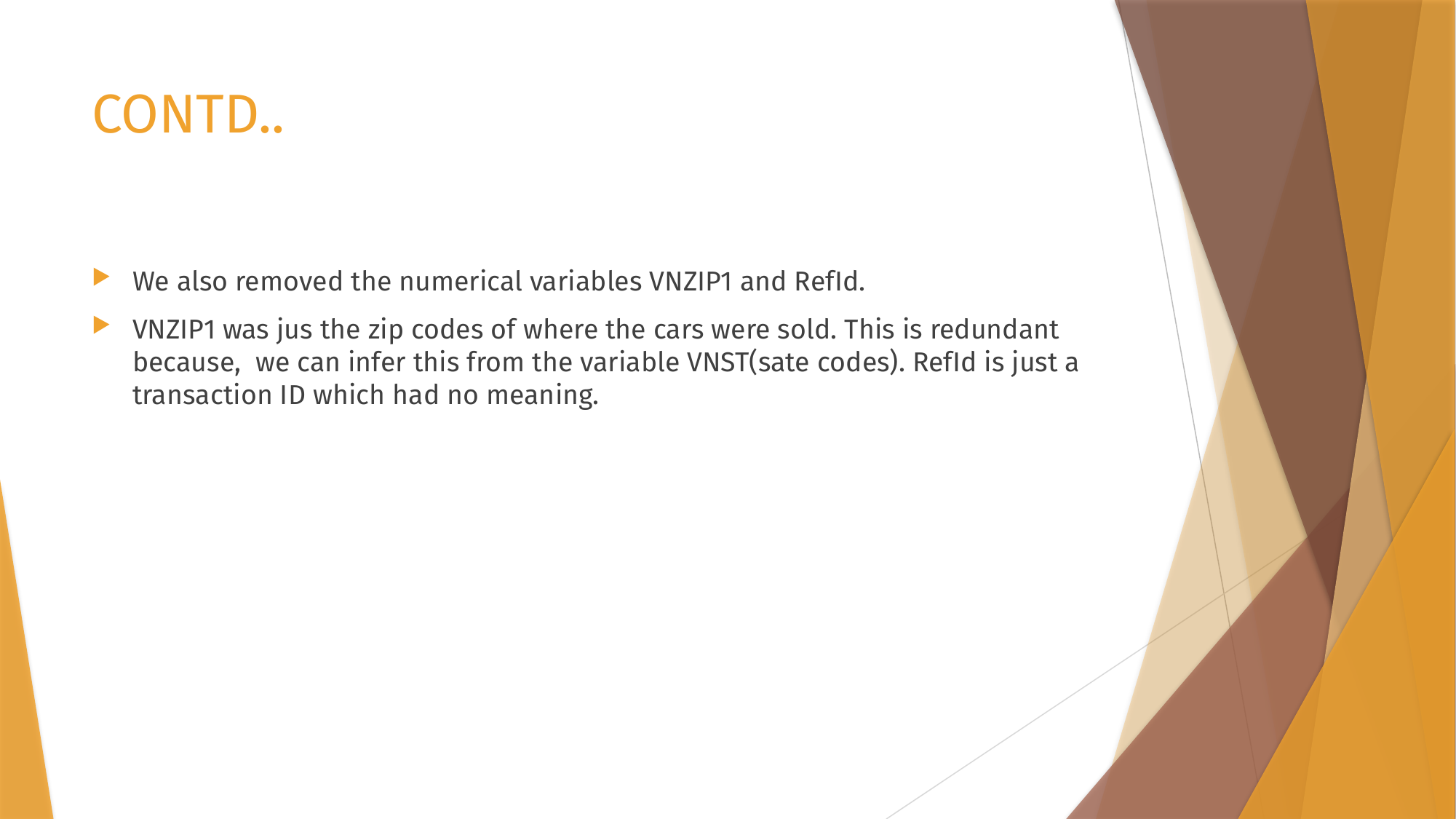

# CONTD..
We also removed the numerical variables VNZIP1 and RefId.
VNZIP1 was jus the zip codes of where the cars were sold. This is redundant because,  we can infer this from the variable VNST(sate codes). RefId is just a transaction ID which had no meaning.